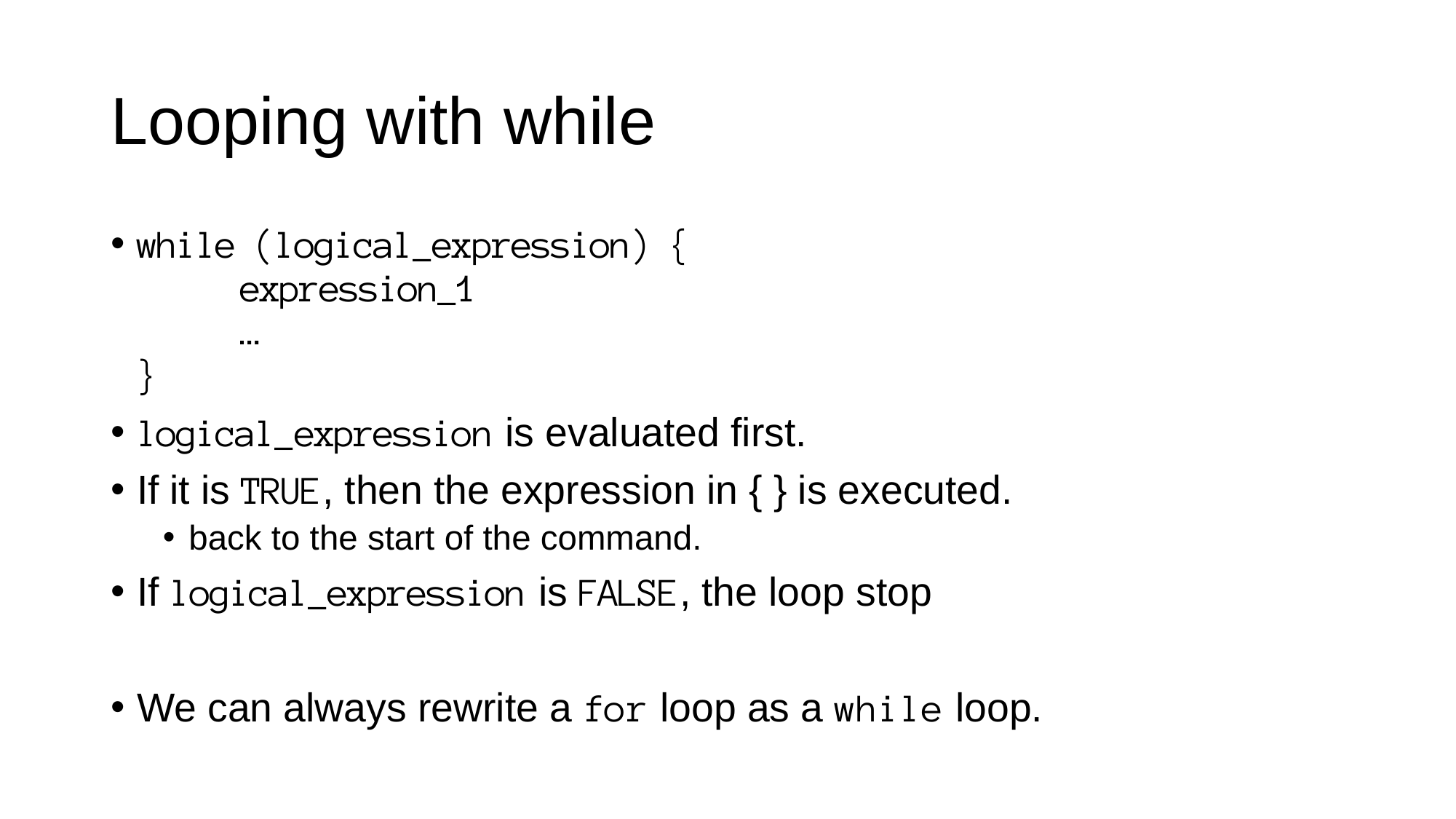

# Looping with while
while (logical_expression) {
	expression_1
	…
}
logical_expression is evaluated first.
If it is TRUE, then the expression in { } is executed.
back to the start of the command.
If logical_expression is FALSE, the loop stop

We can always rewrite a for loop as a while loop.